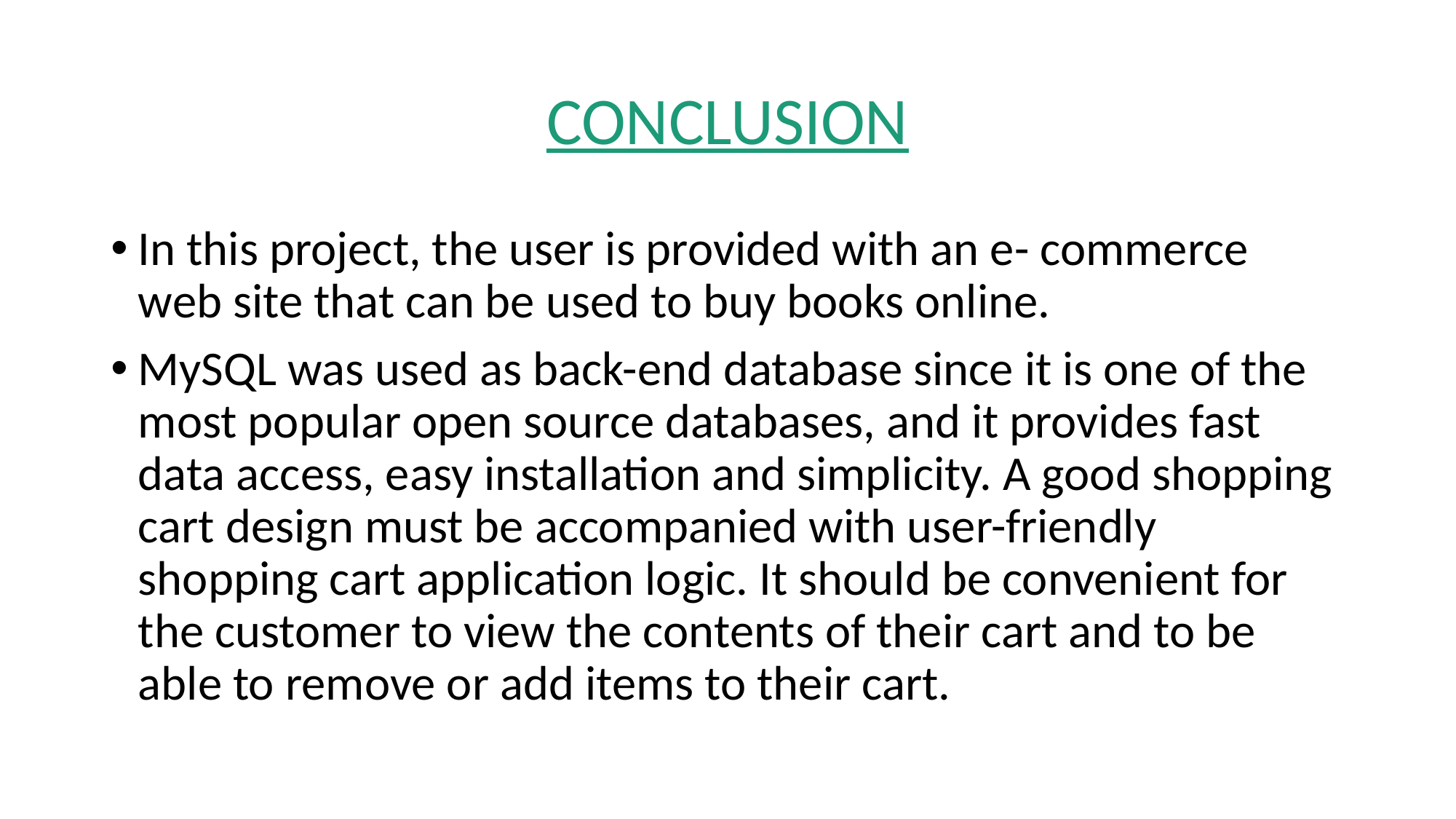

# CONCLUSION
In this project, the user is provided with an e- commerce web site that can be used to buy books online.
MySQL was used as back-end database since it is one of the most popular open source databases, and it provides fast data access, easy installation and simplicity. A good shopping cart design must be accompanied with user-friendly shopping cart application logic. It should be convenient for the customer to view the contents of their cart and to be able to remove or add items to their cart.